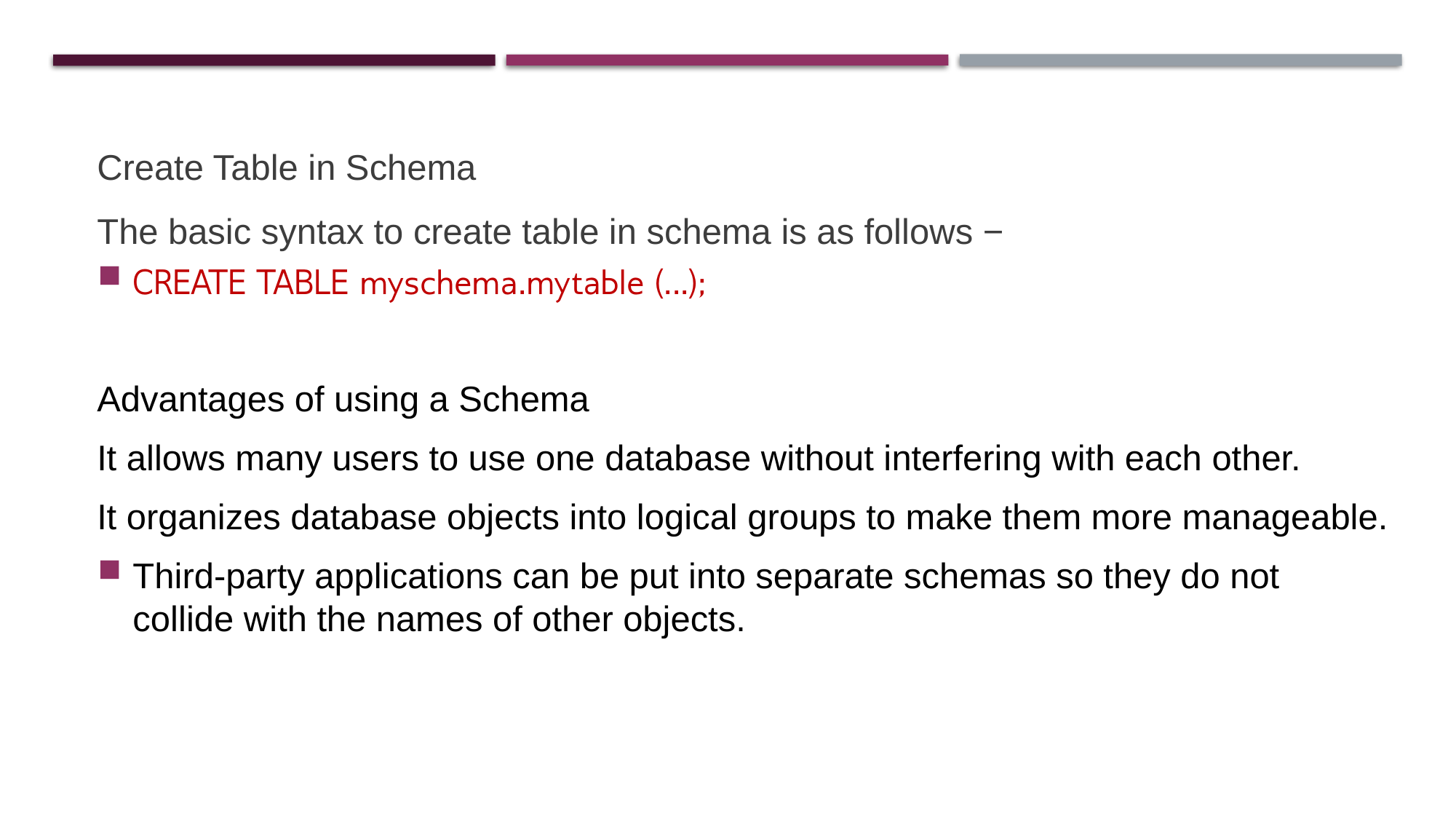

Create Table in Schema
The basic syntax to create table in schema is as follows −
CREATE TABLE myschema.mytable (...);

Advantages of using a Schema
It allows many users to use one database without interfering with each other.
It organizes database objects into logical groups to make them more manageable.
Third-party applications can be put into separate schemas so they do not collide with the names of other objects.